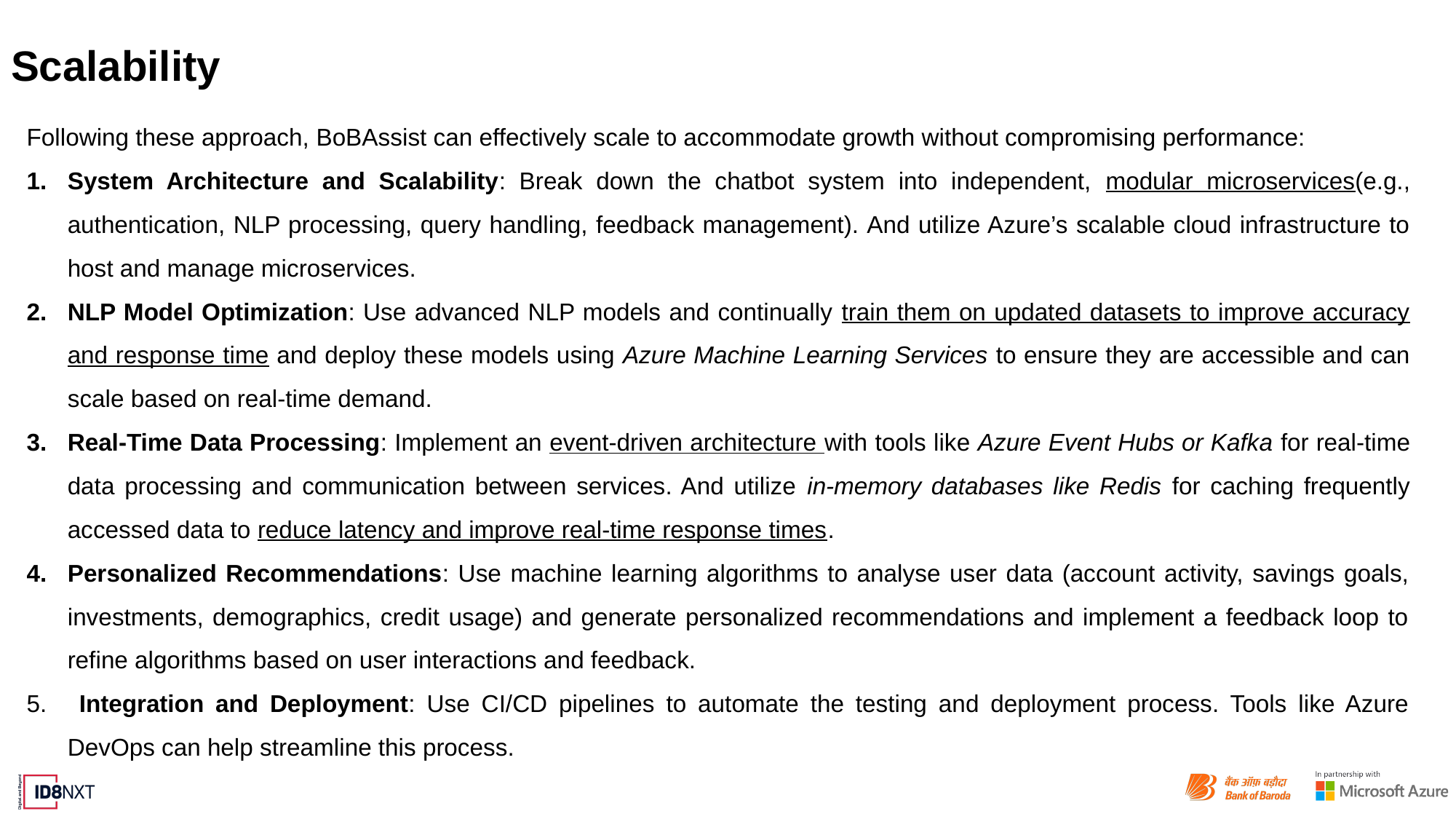

# Scalability
Following these approach, BoBAssist can effectively scale to accommodate growth without compromising performance:
System Architecture and Scalability: Break down the chatbot system into independent, modular microservices(e.g., authentication, NLP processing, query handling, feedback management). And utilize Azure’s scalable cloud infrastructure to host and manage microservices.
NLP Model Optimization: Use advanced NLP models and continually train them on updated datasets to improve accuracy and response time and deploy these models using Azure Machine Learning Services to ensure they are accessible and can scale based on real-time demand.
Real-Time Data Processing: Implement an event-driven architecture with tools like Azure Event Hubs or Kafka for real-time data processing and communication between services. And utilize in-memory databases like Redis for caching frequently accessed data to reduce latency and improve real-time response times.
Personalized Recommendations: Use machine learning algorithms to analyse user data (account activity, savings goals, investments, demographics, credit usage) and generate personalized recommendations and implement a feedback loop to refine algorithms based on user interactions and feedback.
 Integration and Deployment: Use CI/CD pipelines to automate the testing and deployment process. Tools like Azure DevOps can help streamline this process.